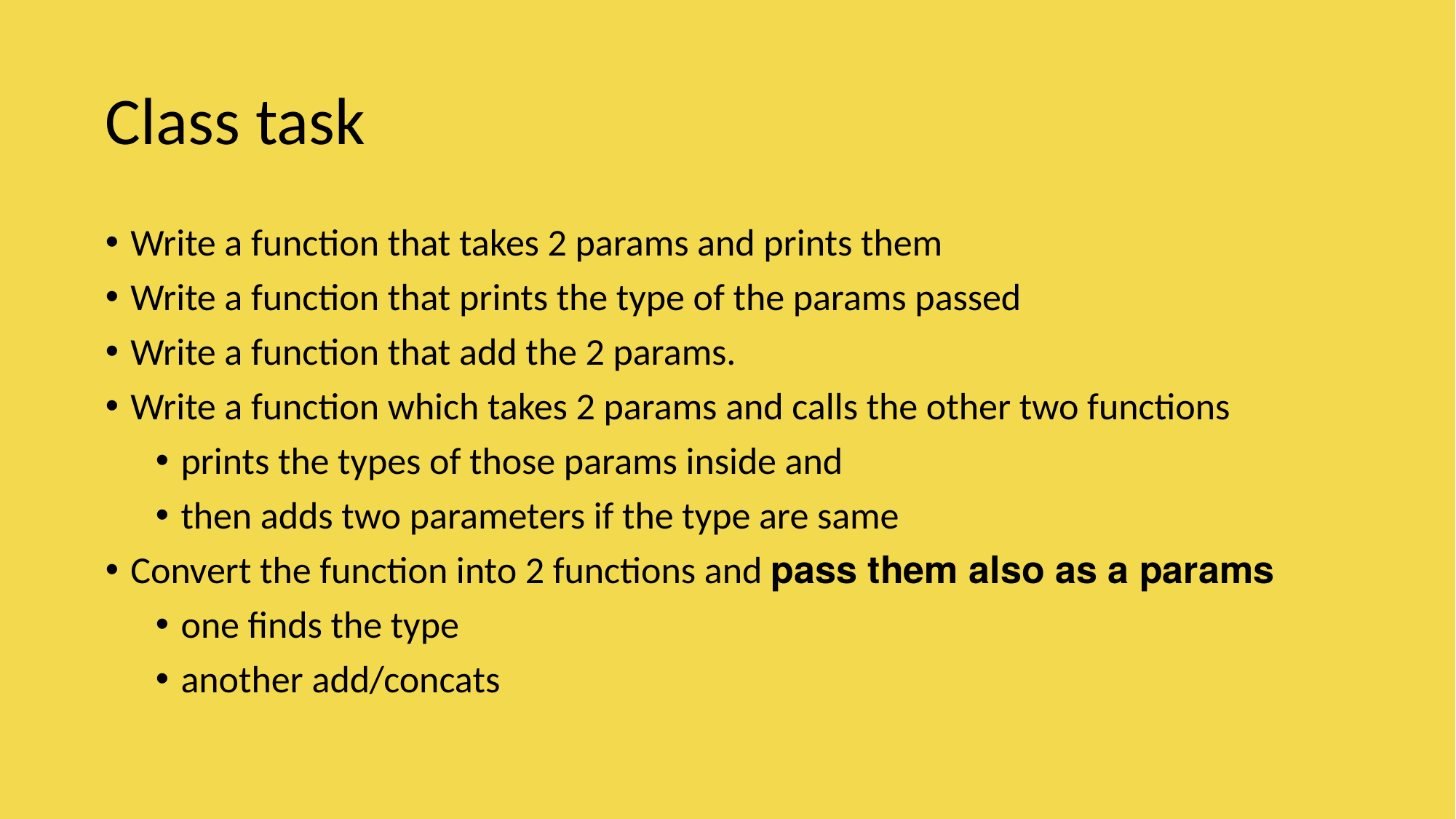

# Class task
Write a function that takes 2 params and prints them
Write a function that prints the type of the params passed
Write a function that add the 2 params.
Write a function which takes 2 params and calls the other two functions
prints the types of those params inside and
then adds two parameters if the type are same
Convert the function into 2 functions and pass them also as a params
one finds the type
another add/concats